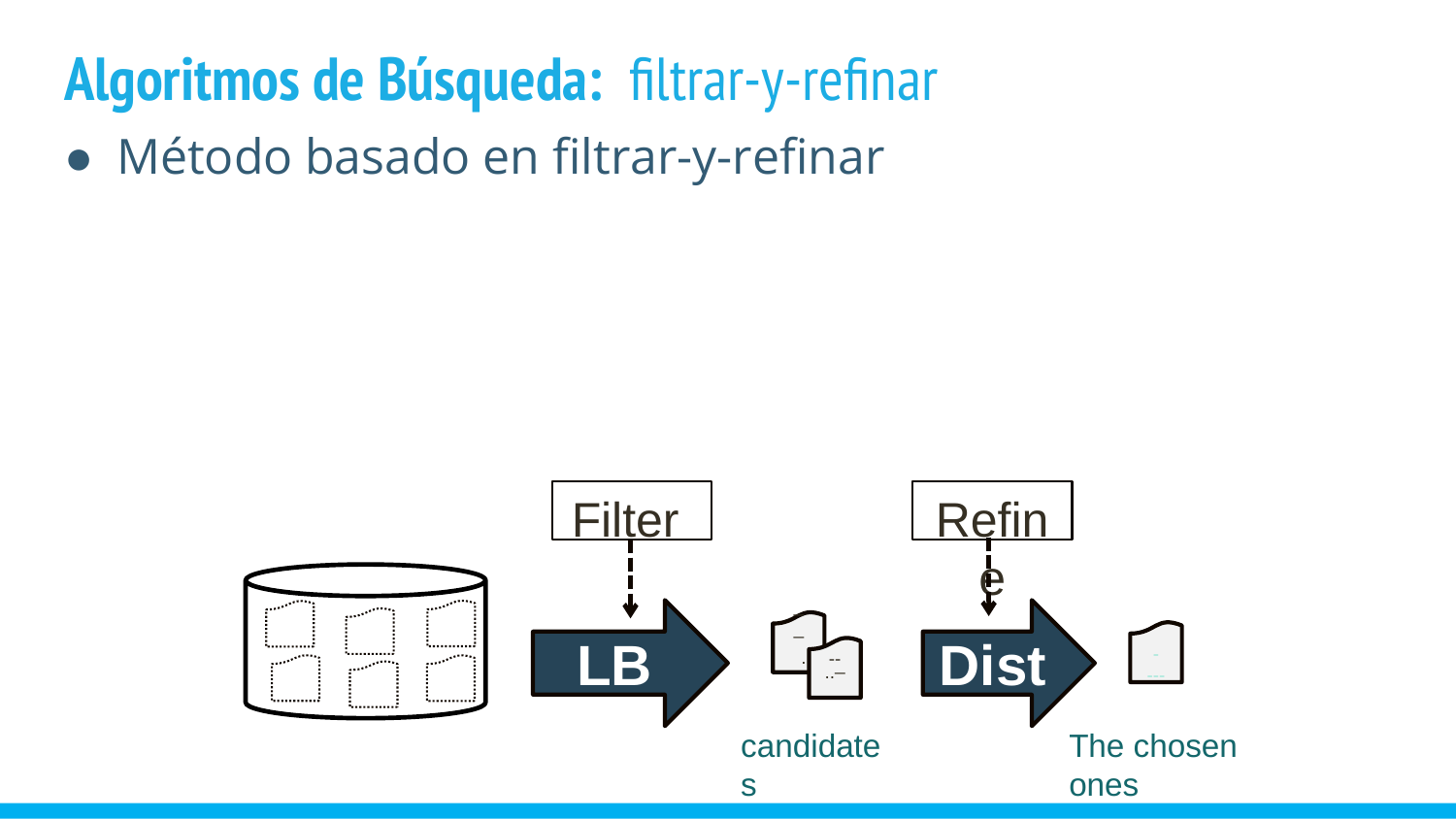

# Algoritmos de Búsqueda:  filtrar-y-refinar
 Método basado en filtrar-y-refinar
Filter
Refine

LB
Dist
.
_ _
_..--
----

candidates
The chosen ones